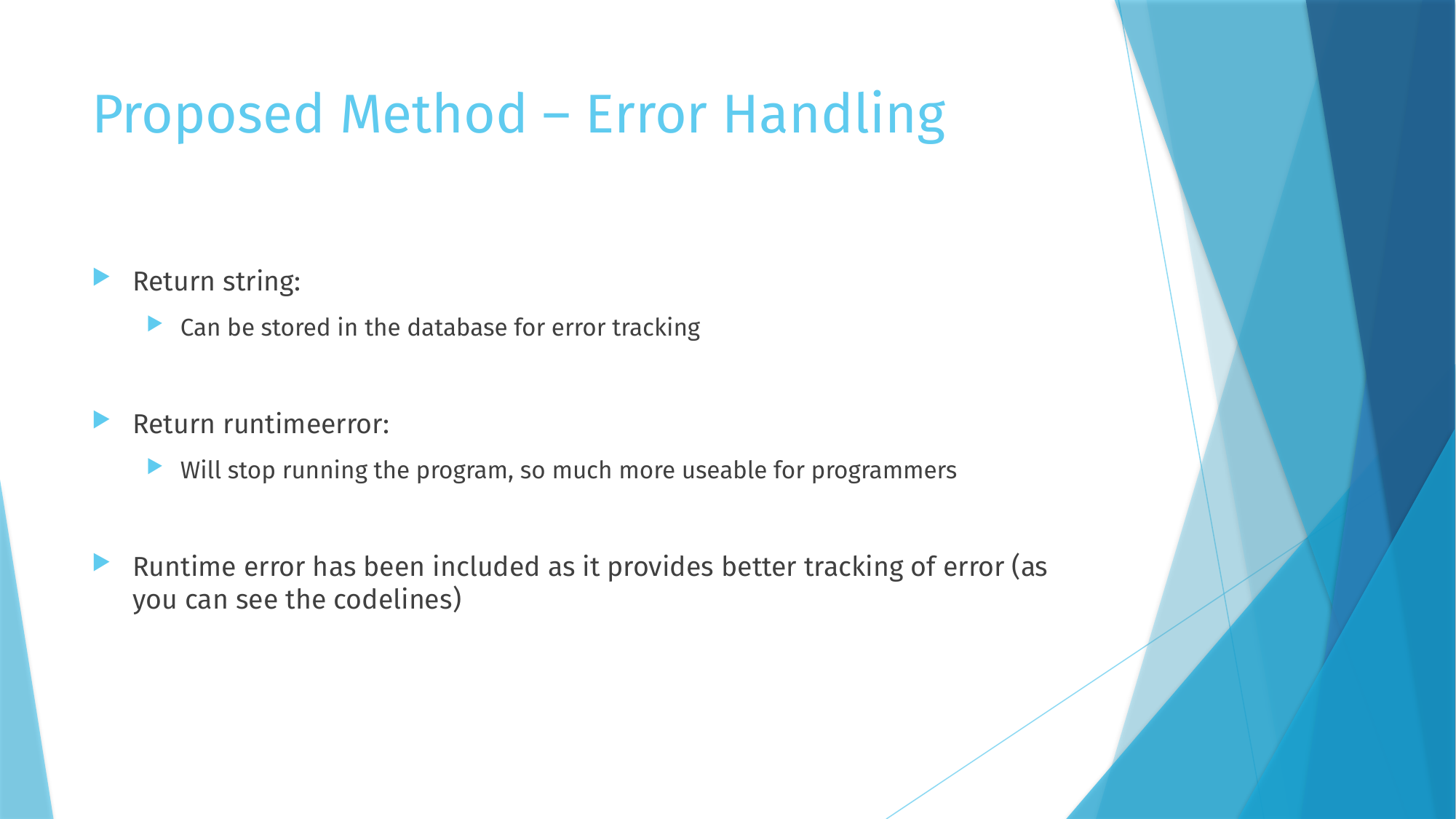

# Proposed Method – Error Handling
Return string:
Can be stored in the database for error tracking

Return runtimeerror:
Will stop running the program, so much more useable for programmers

Runtime error has been included as it provides better tracking of error (as you can see the codelines)